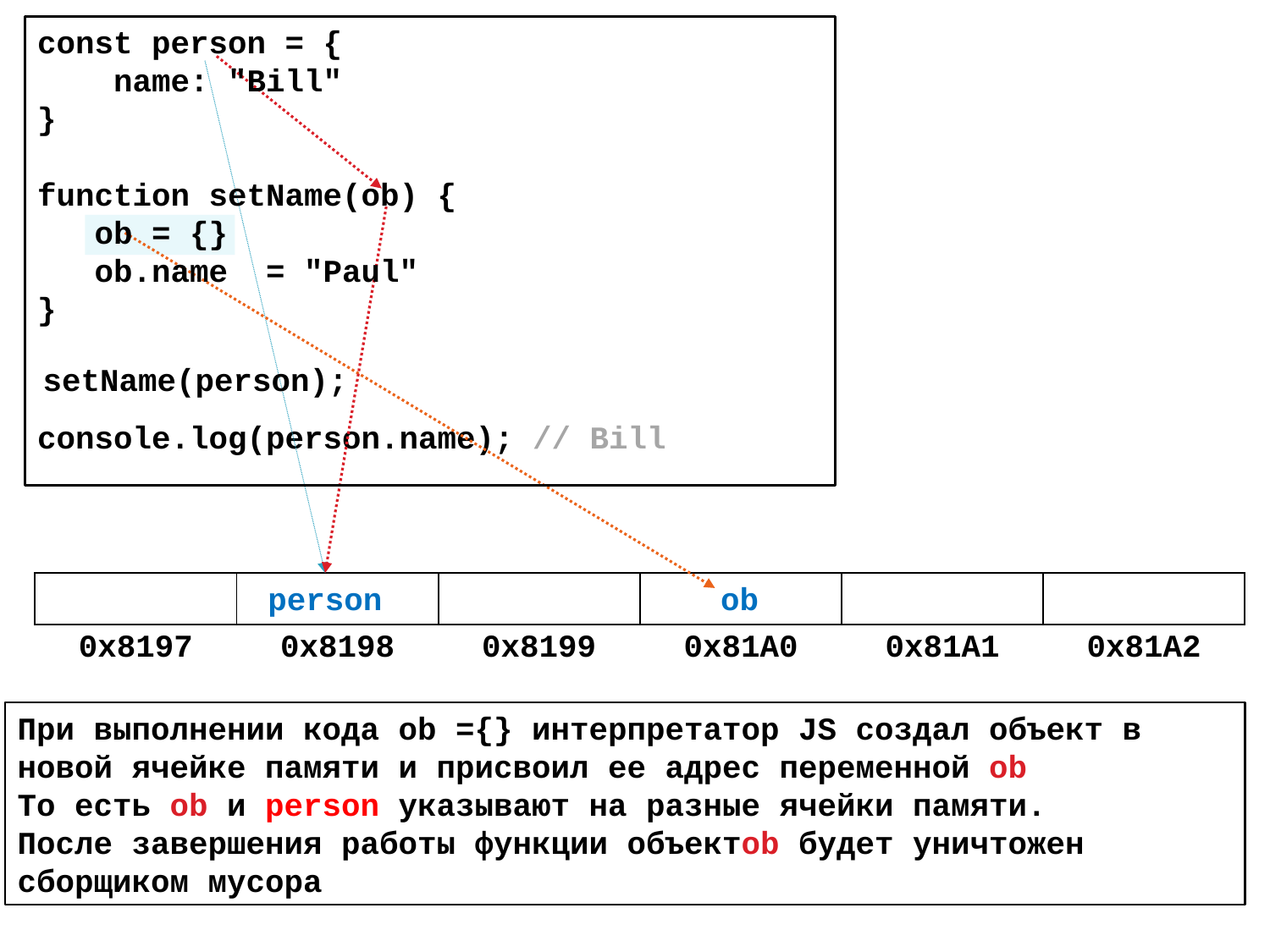

const person = {
    name: "Bill"
}

function setName(ob) {
   ob = {}
   ob.name  = "Paul"
}

setName(person);
console.log(person.name); // Bill
|  |  |  |  |  |  |
| --- | --- | --- | --- | --- | --- |
| 0x8197 | 0x8198 | 0x8199 | 0x81A0 | 0x81A1 | 0x81A2 |
person
ob
При выполнении кода ob ={} интерпретатор JS создал объект в новой ячейке памяти и присвоил ее адрес переменной ob
То есть ob и person указывают на разные ячейки памяти.
После завершения работы функции объектob будет уничтожен сборщиком мусора